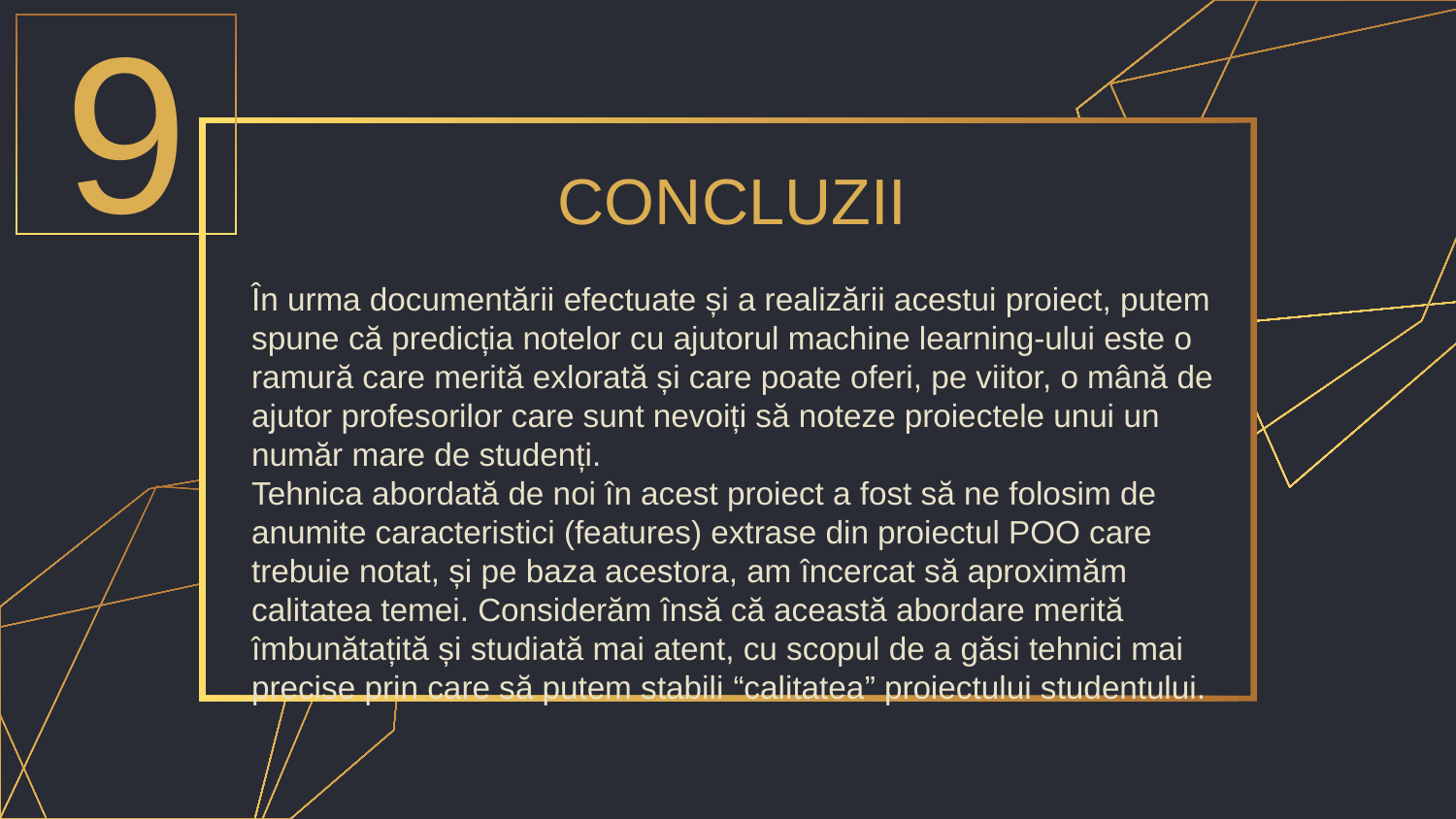

9
CONCLUZII
În urma documentării efectuate și a realizării acestui proiect, putem spune că predicția notelor cu ajutorul machine learning-ului este o ramură care merită exlorată și care poate oferi, pe viitor, o mână de ajutor profesorilor care sunt nevoiți să noteze proiectele unui un număr mare de studenți.
Tehnica abordată de noi în acest proiect a fost să ne folosim de anumite caracteristici (features) extrase din proiectul POO care trebuie notat, și pe baza acestora, am încercat să aproximăm calitatea temei. Considerăm însă că această abordare merită îmbunătațită și studiată mai atent, cu scopul de a găsi tehnici mai precise prin care să putem stabili “calitatea” proiectului studentului.